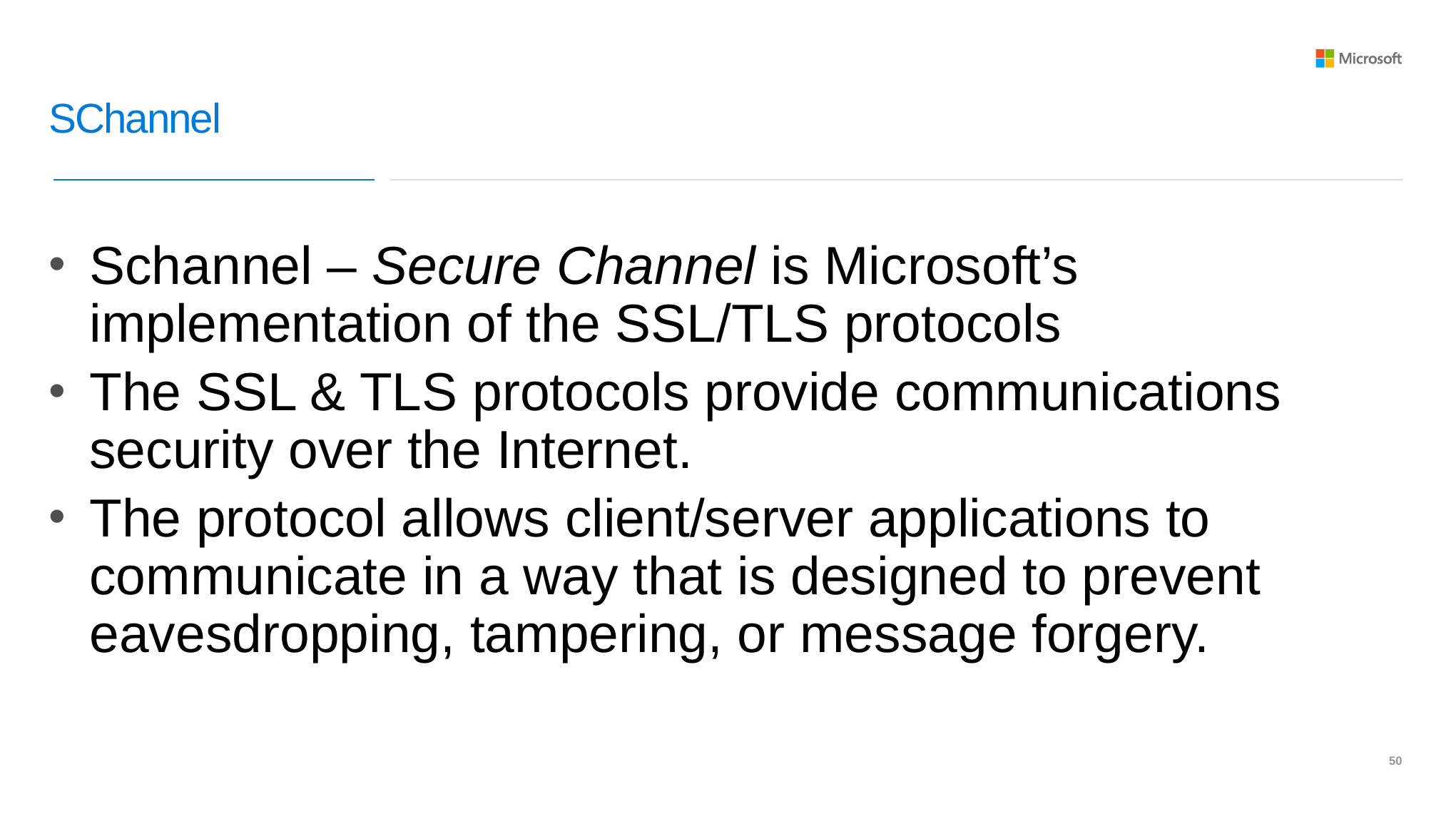

# SChannel
Schannel – Secure Channel is Microsoft’s implementation of the SSL/TLS protocols
The SSL & TLS protocols provide communications security over the Internet.
The protocol allows client/server applications to communicate in a way that is designed to prevent eavesdropping, tampering, or message forgery.
50